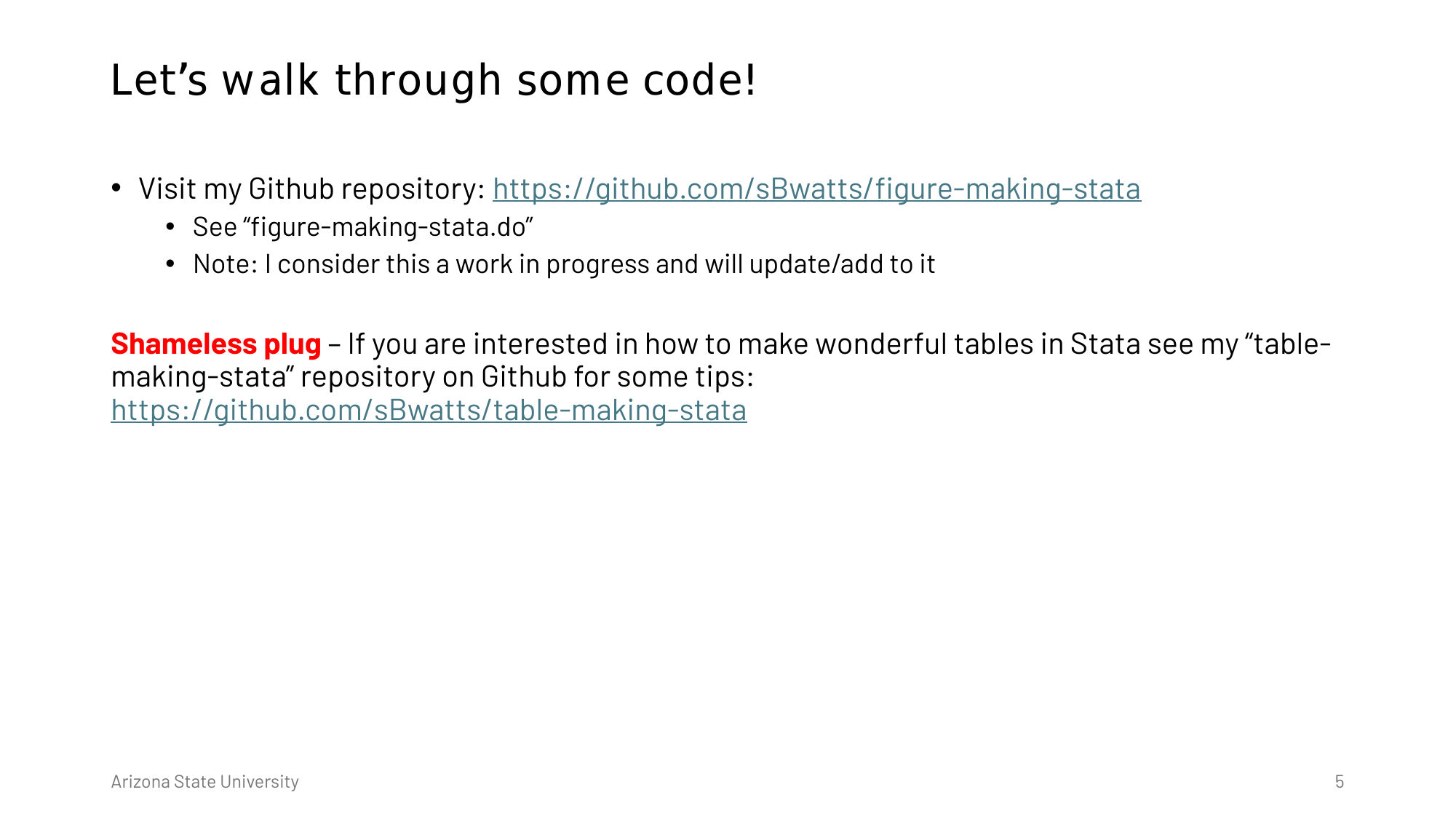

# Let’s walk through some code!
Visit my Github repository: https://github.com/sBwatts/figure-making-stata
See “figure-making-stata.do”
Note: I consider this a work in progress and will update/add to it

Shameless plug – If you are interested in how to make wonderful tables in Stata see my “table-making-stata” repository on Github for some tips: https://github.com/sBwatts/table-making-stata

Arizona State University
5